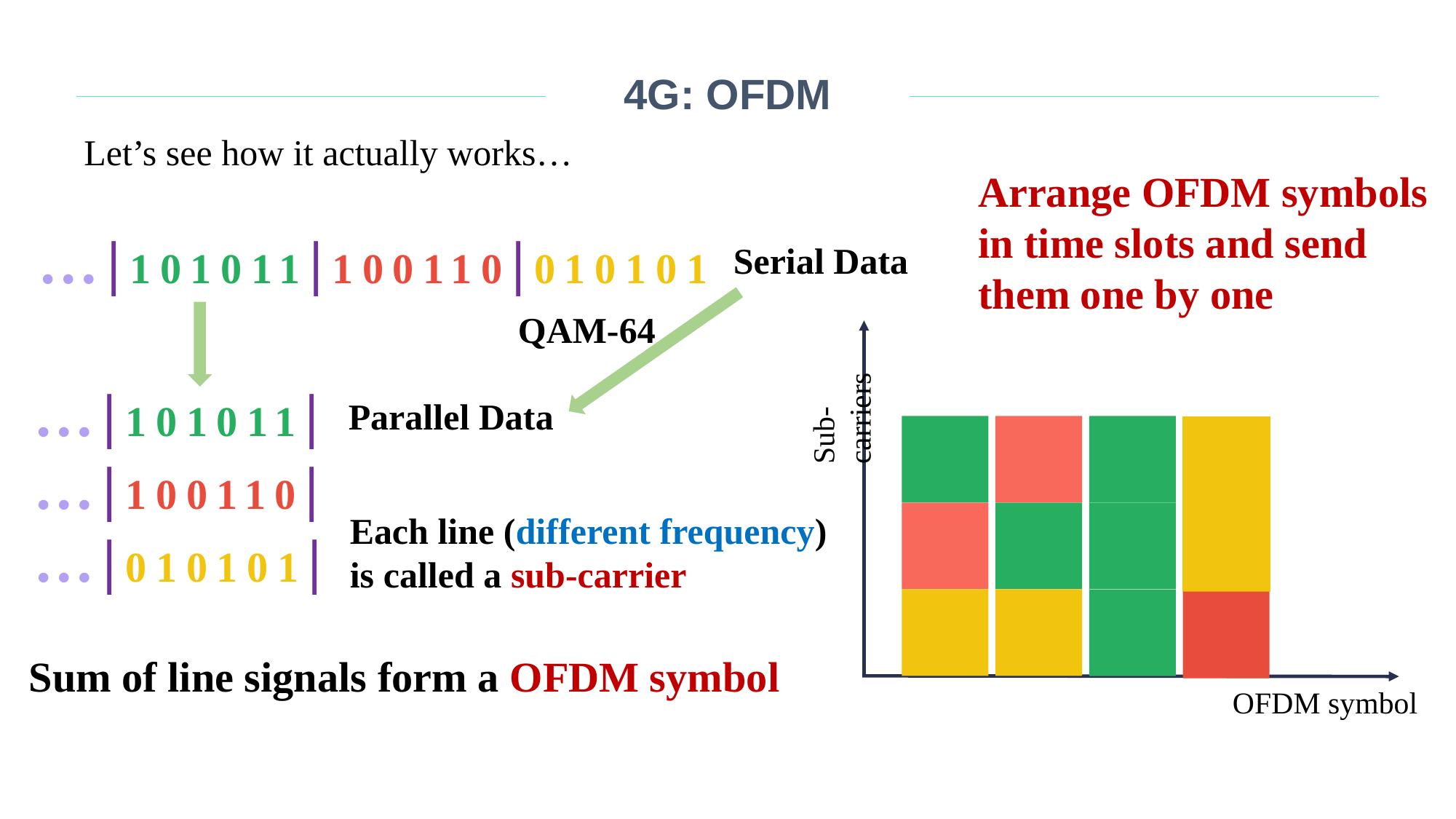

4G: OFDM
Let’s see how it actually works…
Arrange OFDM symbols in time slots and send them one by one
…|101011|100110|010101
Serial Data
QAM-64
Sub-carriers
OFDM symbol

…|101011|
…|100110|
…|010101|
Parallel Data

Each line (different frequency)
is called a sub-carrier
Sum of line signals form a OFDM symbol